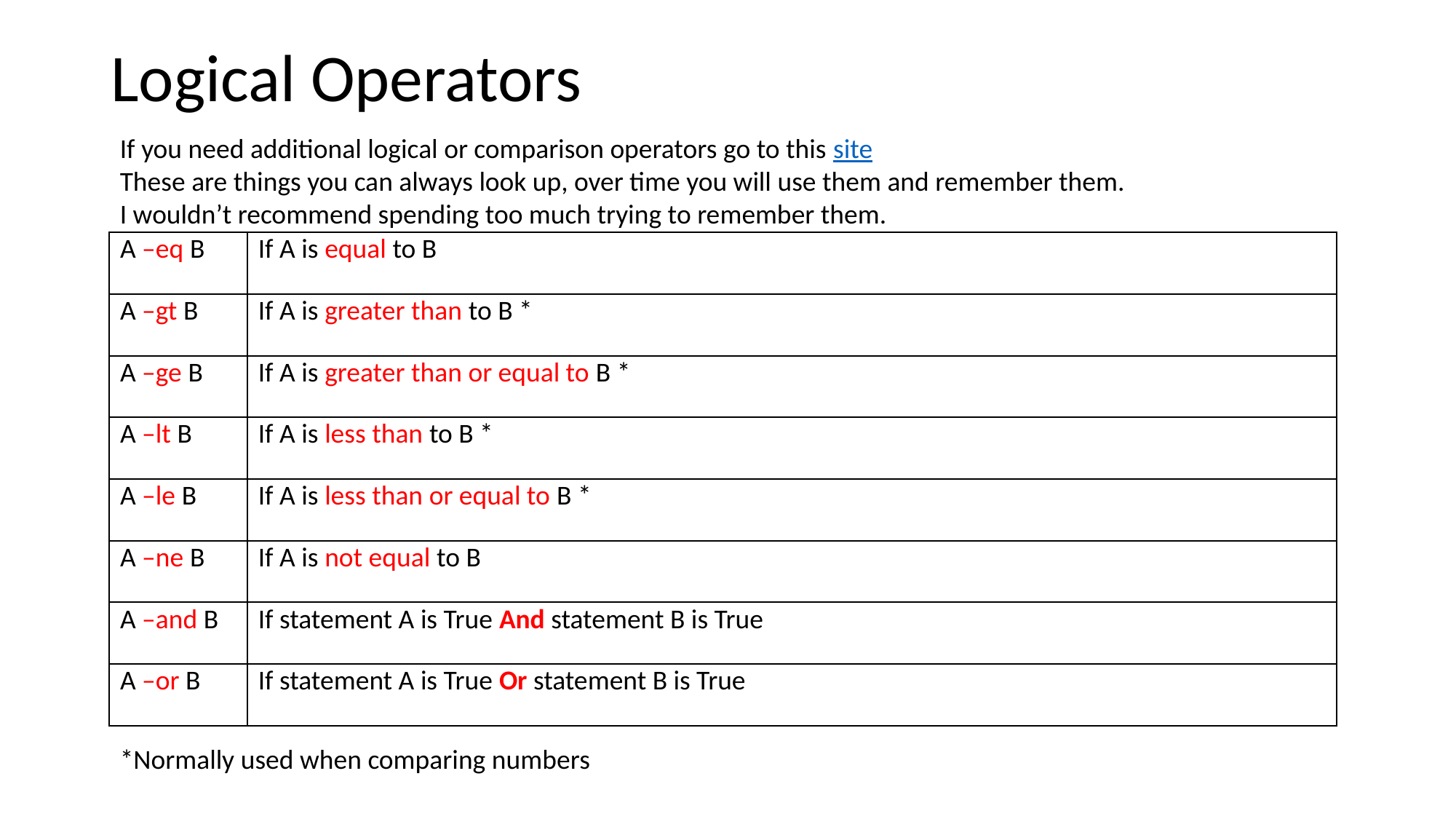

# Logical Operators
If you need additional logical or comparison operators go to this site
These are things you can always look up, over time you will use them and remember them.
I wouldn’t recommend spending too much trying to remember them.
| A –eq B | If A is equal to B |
| --- | --- |
| A –gt B | If A is greater than to B \* |
| A –ge B | If A is greater than or equal to B \* |
| A –lt B | If A is less than to B \* |
| A –le B | If A is less than or equal to B \* |
| A –ne B | If A is not equal to B |
| A –and B | If statement A is True And statement B is True |
| A –or B | If statement A is True Or statement B is True |
*Normally used when comparing numbers